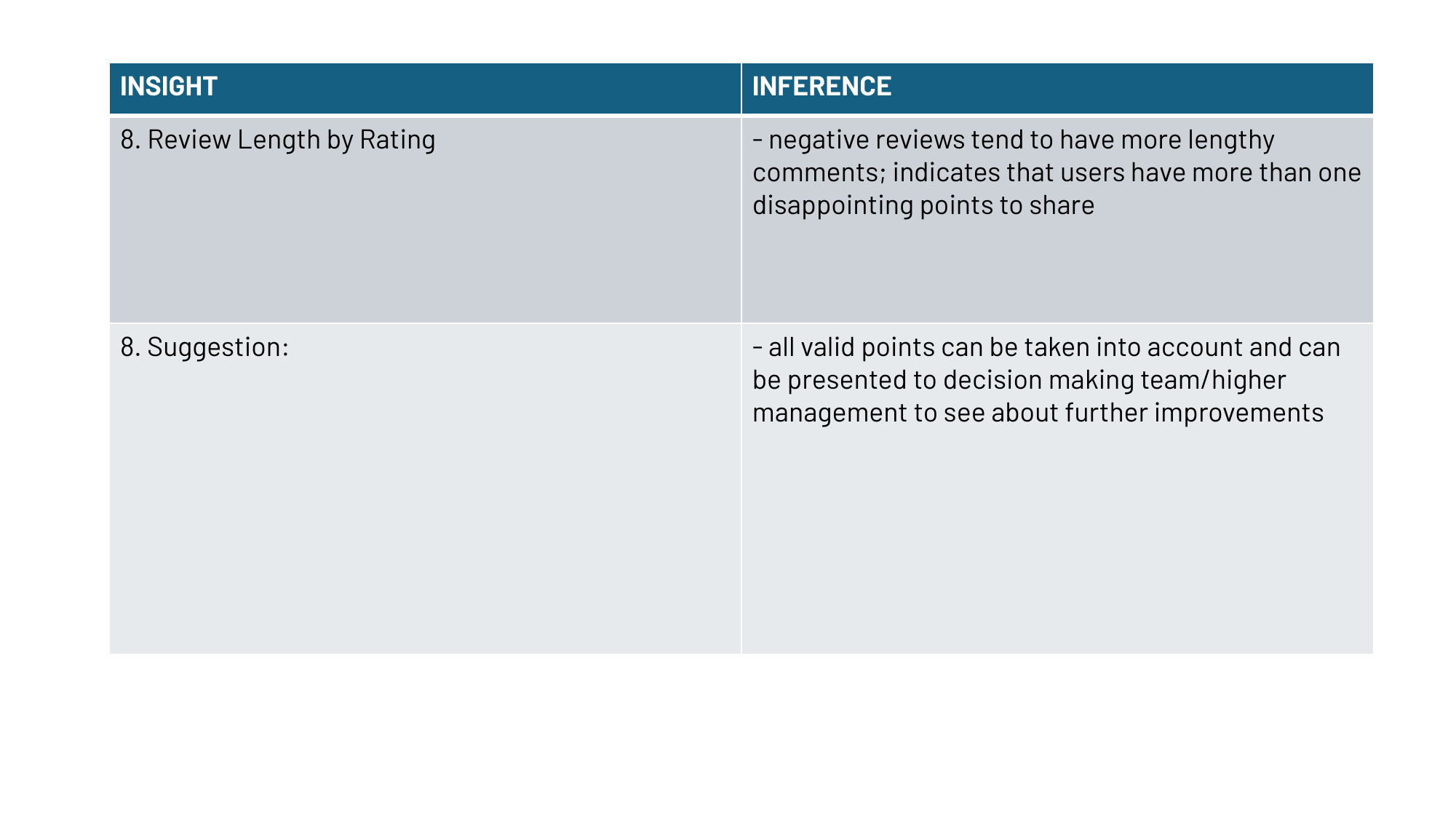

| INSIGHT | INFERENCE |
| --- | --- |
| 8. Review Length by Rating | - negative reviews tend to have more lengthy comments; indicates that users have more than one disappointing points to share |
| 8. Suggestion: | - all valid points can be taken into account and can be presented to decision making team/higher management to see about further improvements |